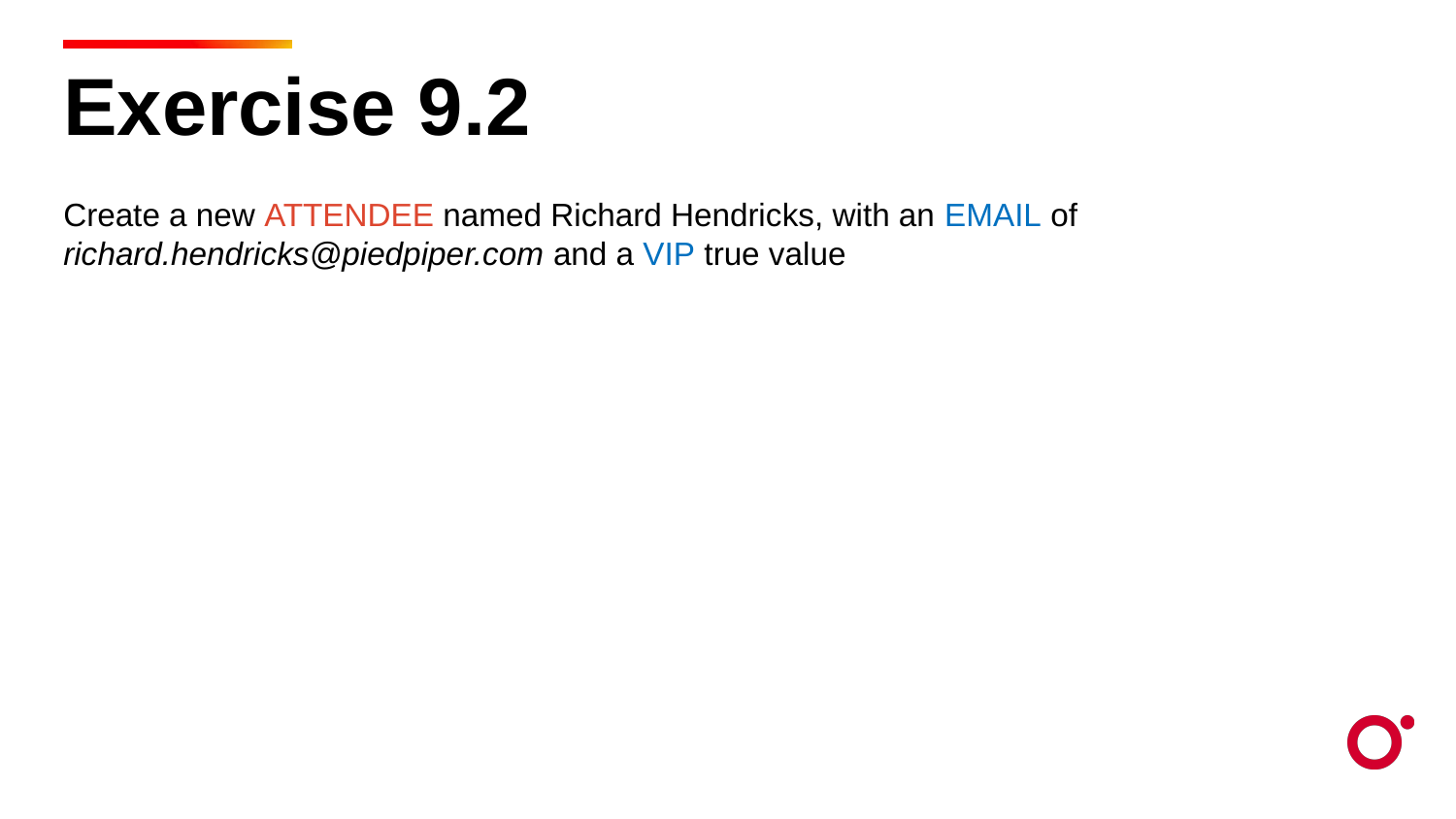

Exercise 9.2
Create a new ATTENDEE named Richard Hendricks, with an EMAIL of richard.hendricks@piedpiper.com and a VIP true value